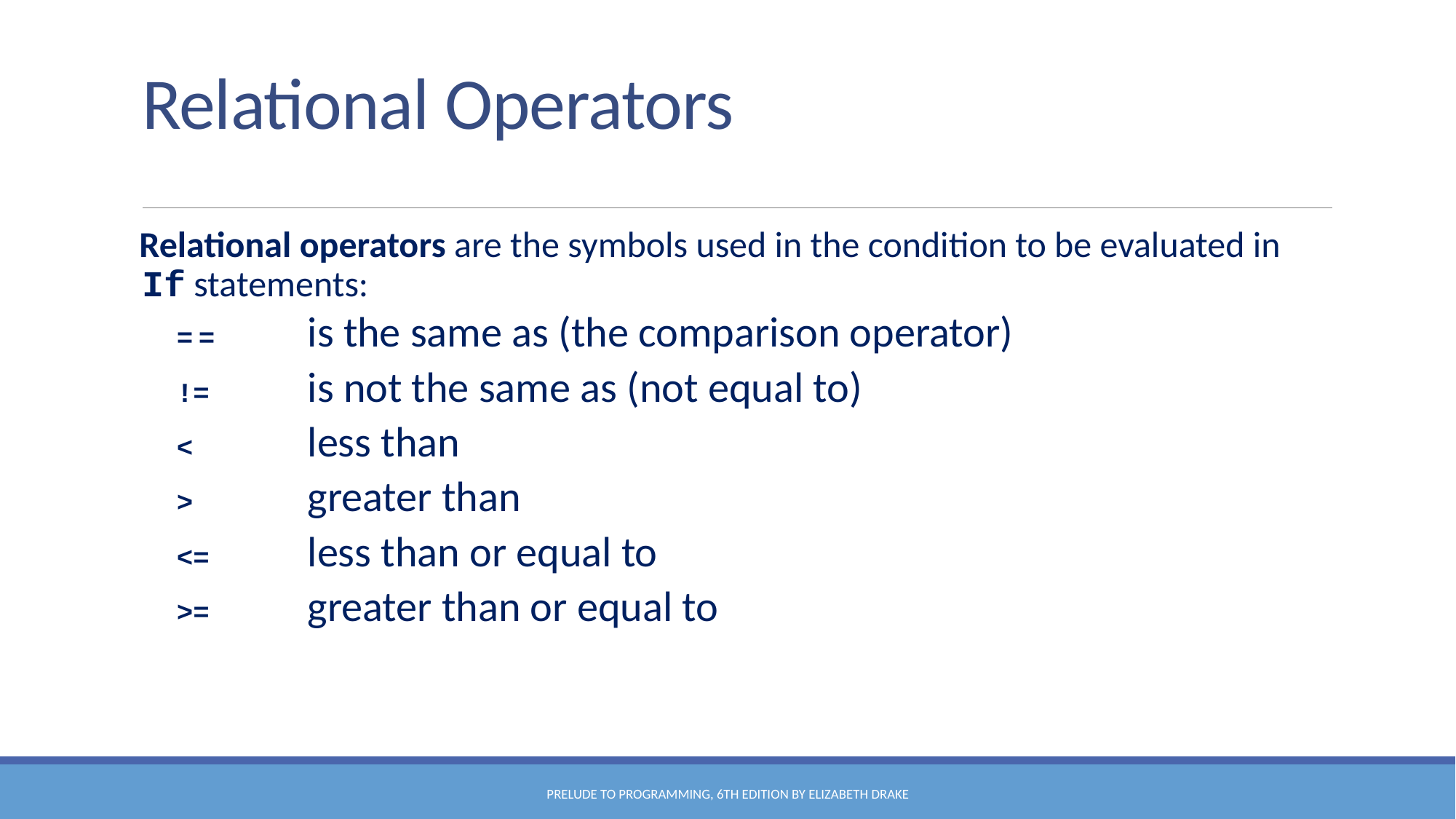

# Relational Operators
 Relational operators are the symbols used in the condition to be evaluated in If statements:
=	=	is the same as (the comparison operator)
!=	is not the same as (not equal to)
<		less than
>		greater than
<=	less than or equal to
>=	greater than or equal to

Prelude to Programming, 6th edition by Elizabeth Drake